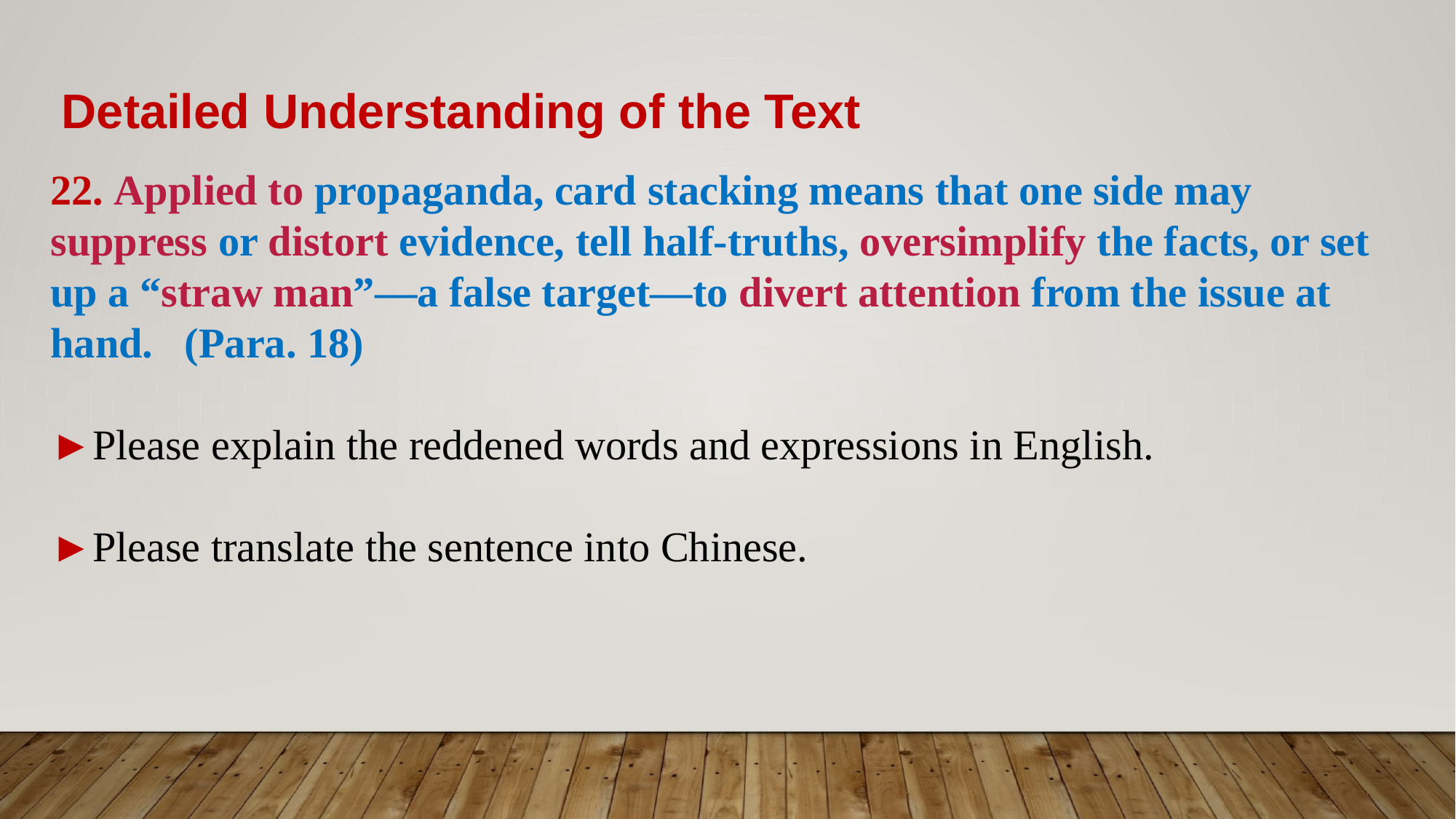

Detailed Understanding of the Text
22. Applied to propaganda, card stacking means that one side may suppress or distort evidence, tell half-truths, oversimplify the facts, or set up a “straw man”—a false target—to divert attention from the issue at hand.   (Para. 18)

►Please explain the reddened words and expressions in English.

►Please translate the sentence into Chinese.